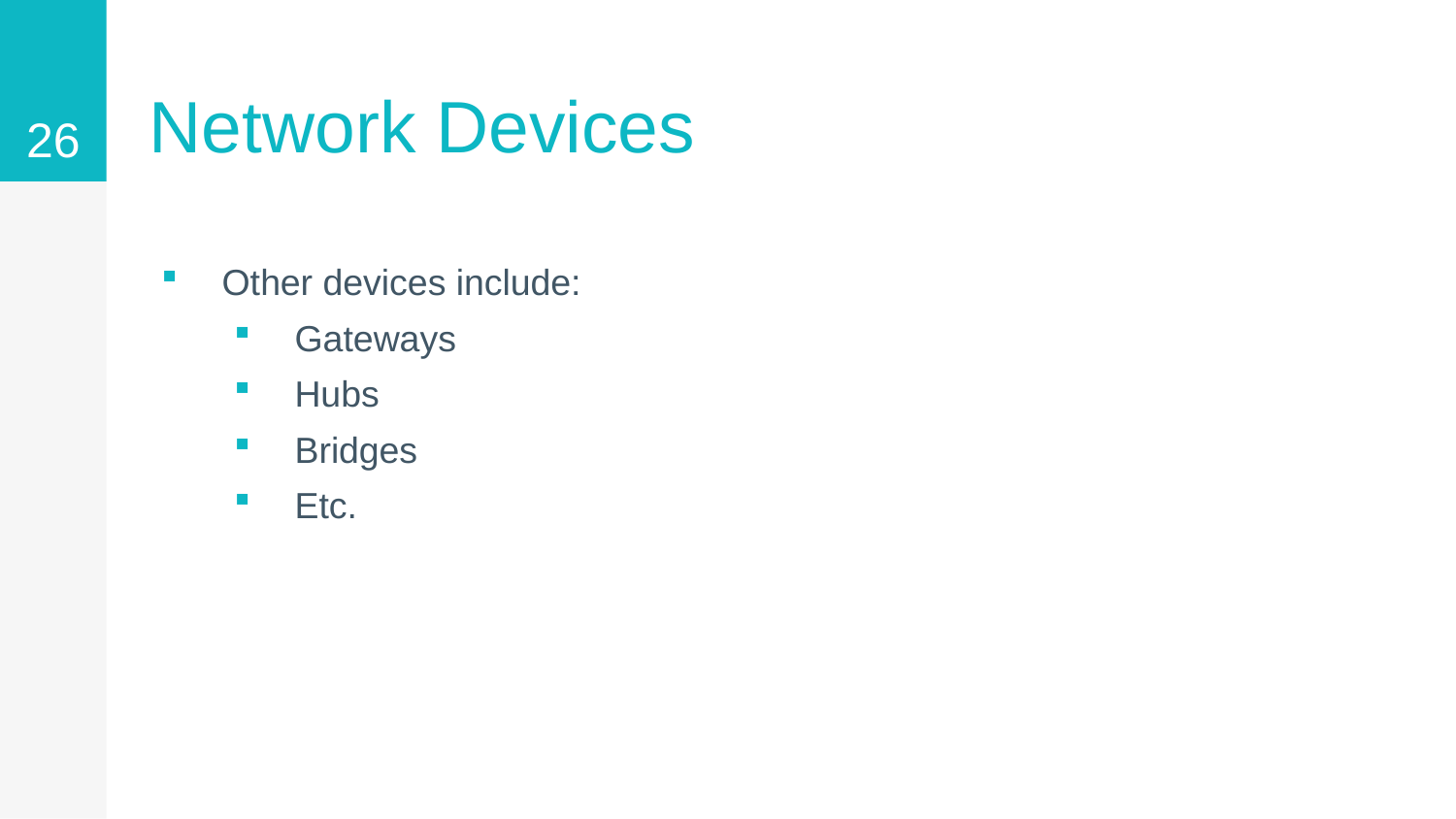

26
# Network Devices
Other devices include:
Gateways
Hubs
Bridges
Etc.